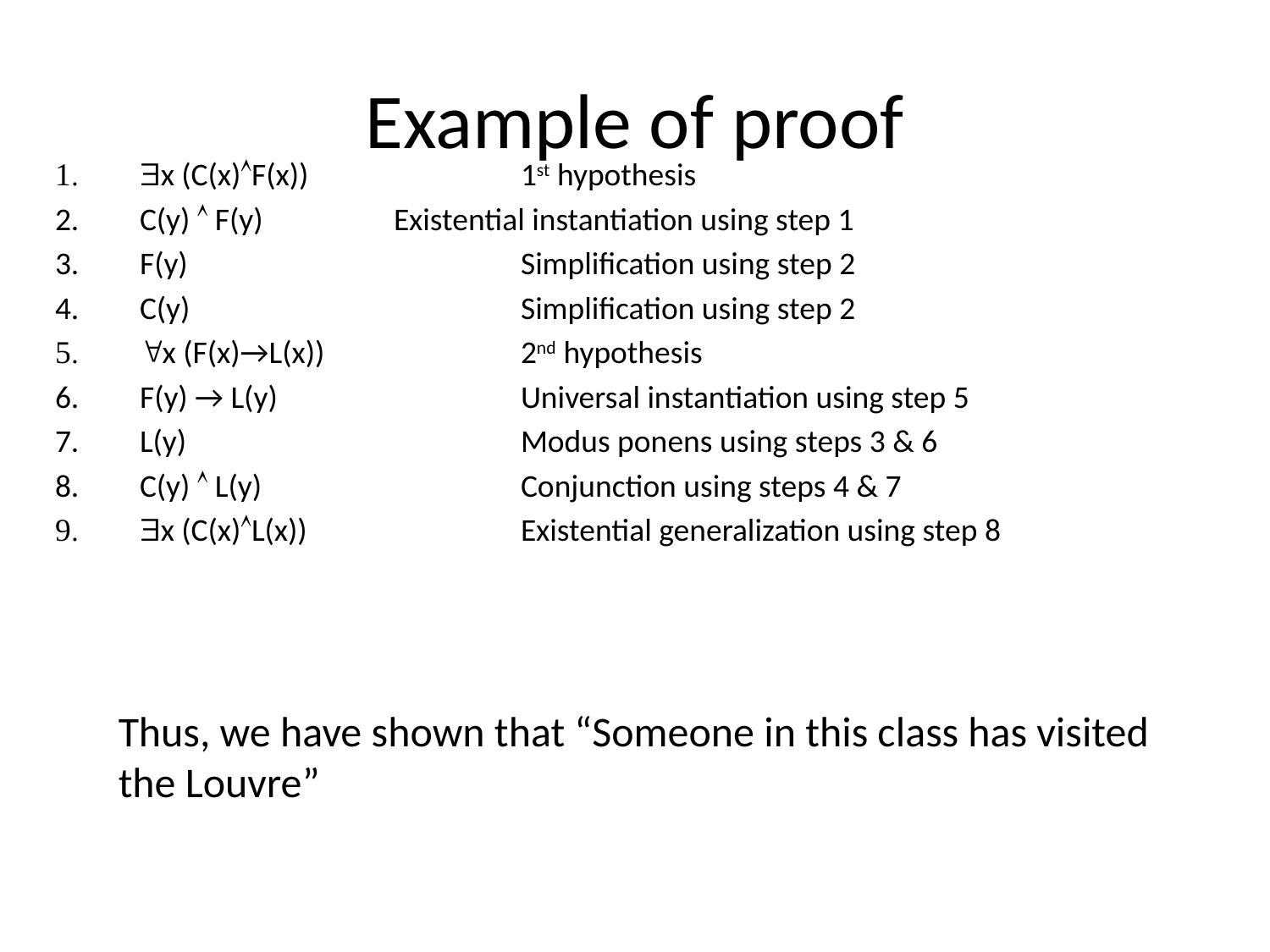

# Example of proof
∃x (C(x)∧F(x))		1st hypothesis
C(y) ∧ F(y)		Existential instantiation using step 1
F(y)			Simplification using step 2
C(y)			Simplification using step 2
∀x (F(x)→L(x))		2nd hypothesis
F(y) → L(y)		Universal instantiation using step 5
L(y)			Modus ponens using steps 3 & 6
C(y) ∧ L(y)			Conjunction using steps 4 & 7
∃x (C(x)∧L(x))		Existential generalization using step 8
Thus, we have shown that “Someone in this class has visited the Louvre”
87